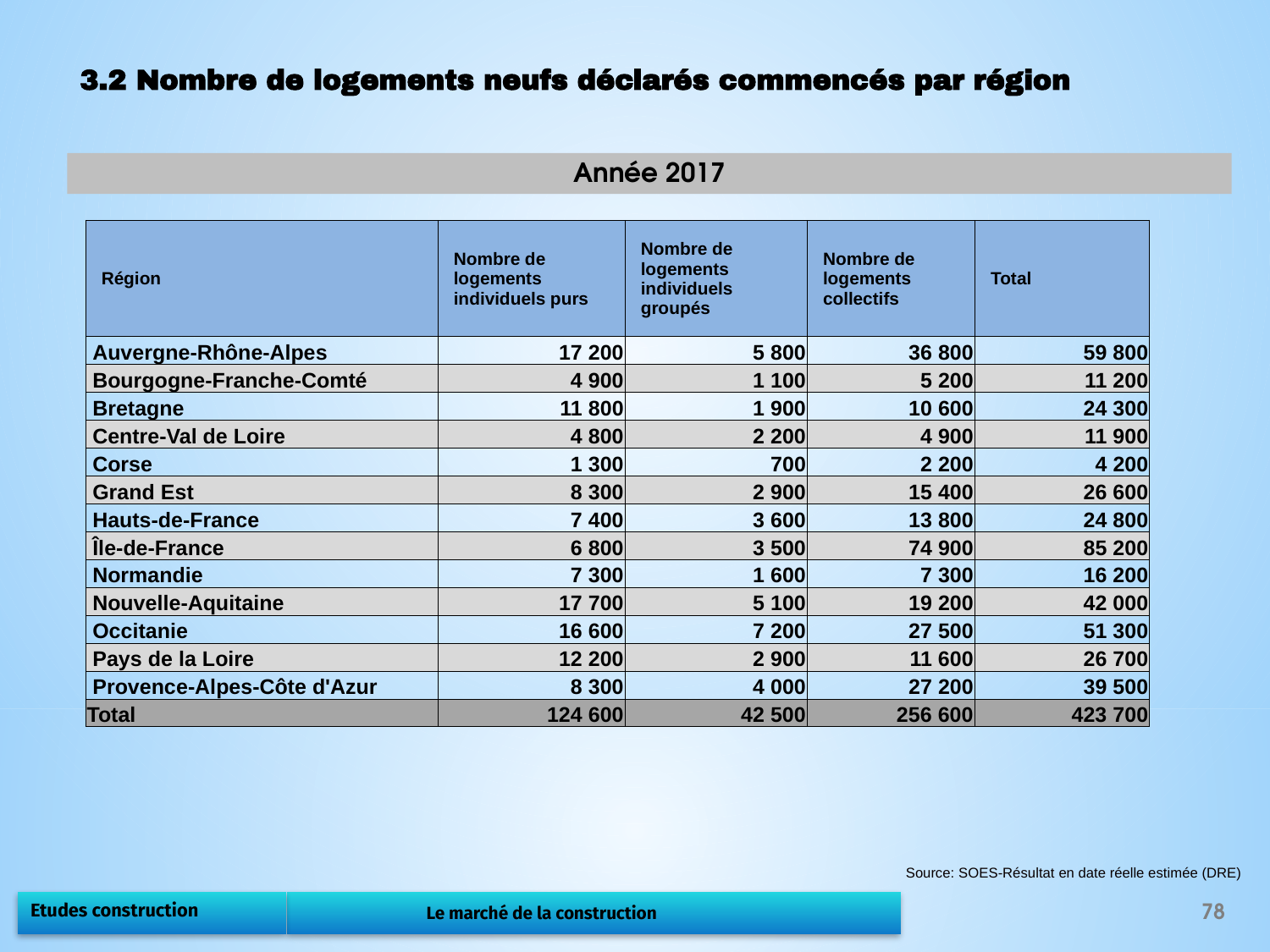

3.2 Nombre de logements neufs déclarés commencés par région
Année 2017
| Région | Nombre de logements individuels purs | Nombre de logements individuels groupés | Nombre de logements collectifs | Total |
| --- | --- | --- | --- | --- |
| Auvergne-Rhône-Alpes | 17 200 | 5 800 | 36 800 | 59 800 |
| Bourgogne-Franche-Comté | 4 900 | 1 100 | 5 200 | 11 200 |
| Bretagne | 11 800 | 1 900 | 10 600 | 24 300 |
| Centre-Val de Loire | 4 800 | 2 200 | 4 900 | 11 900 |
| Corse | 1 300 | 700 | 2 200 | 4 200 |
| Grand Est | 8 300 | 2 900 | 15 400 | 26 600 |
| Hauts-de-France | 7 400 | 3 600 | 13 800 | 24 800 |
| Île-de-France | 6 800 | 3 500 | 74 900 | 85 200 |
| Normandie | 7 300 | 1 600 | 7 300 | 16 200 |
| Nouvelle-Aquitaine | 17 700 | 5 100 | 19 200 | 42 000 |
| Occitanie | 16 600 | 7 200 | 27 500 | 51 300 |
| Pays de la Loire | 12 200 | 2 900 | 11 600 | 26 700 |
| Provence-Alpes-Côte d'Azur | 8 300 | 4 000 | 27 200 | 39 500 |
| Total | 124 600 | 42 500 | 256 600 | 423 700 |
Source: SOES-Résultat en date réelle estimée (DRE)
78